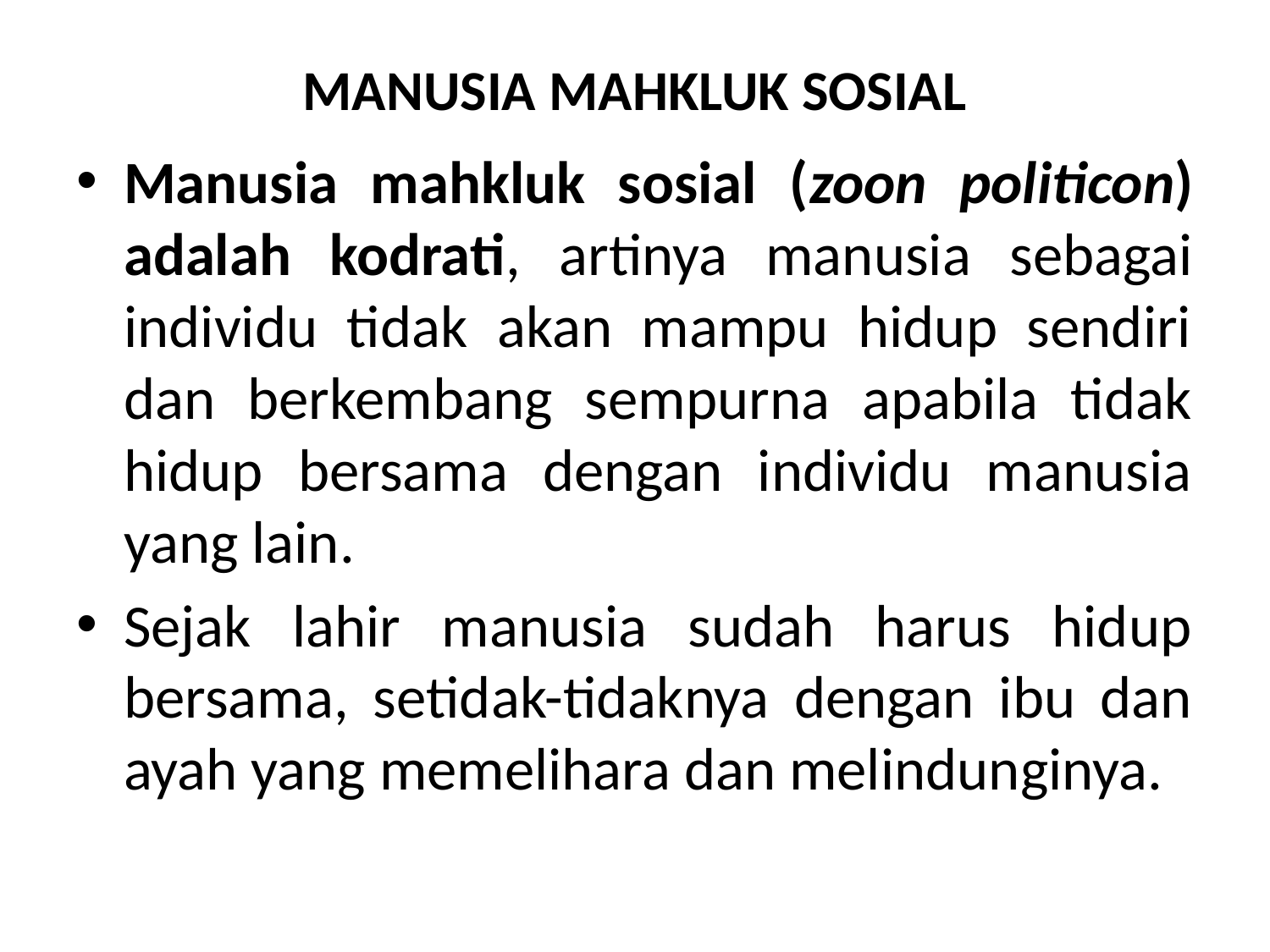

# MANUSIA MAHKLUK SOSIAL
Manusia mahkluk sosial (zoon politicon) adalah kodrati, artinya manusia sebagai individu tidak akan mampu hidup sendiri dan berkembang sempurna apabila tidak hidup bersama dengan individu manusia yang lain.
Sejak lahir manusia sudah harus hidup bersama, setidak-tidaknya dengan ibu dan ayah yang memelihara dan melindunginya.